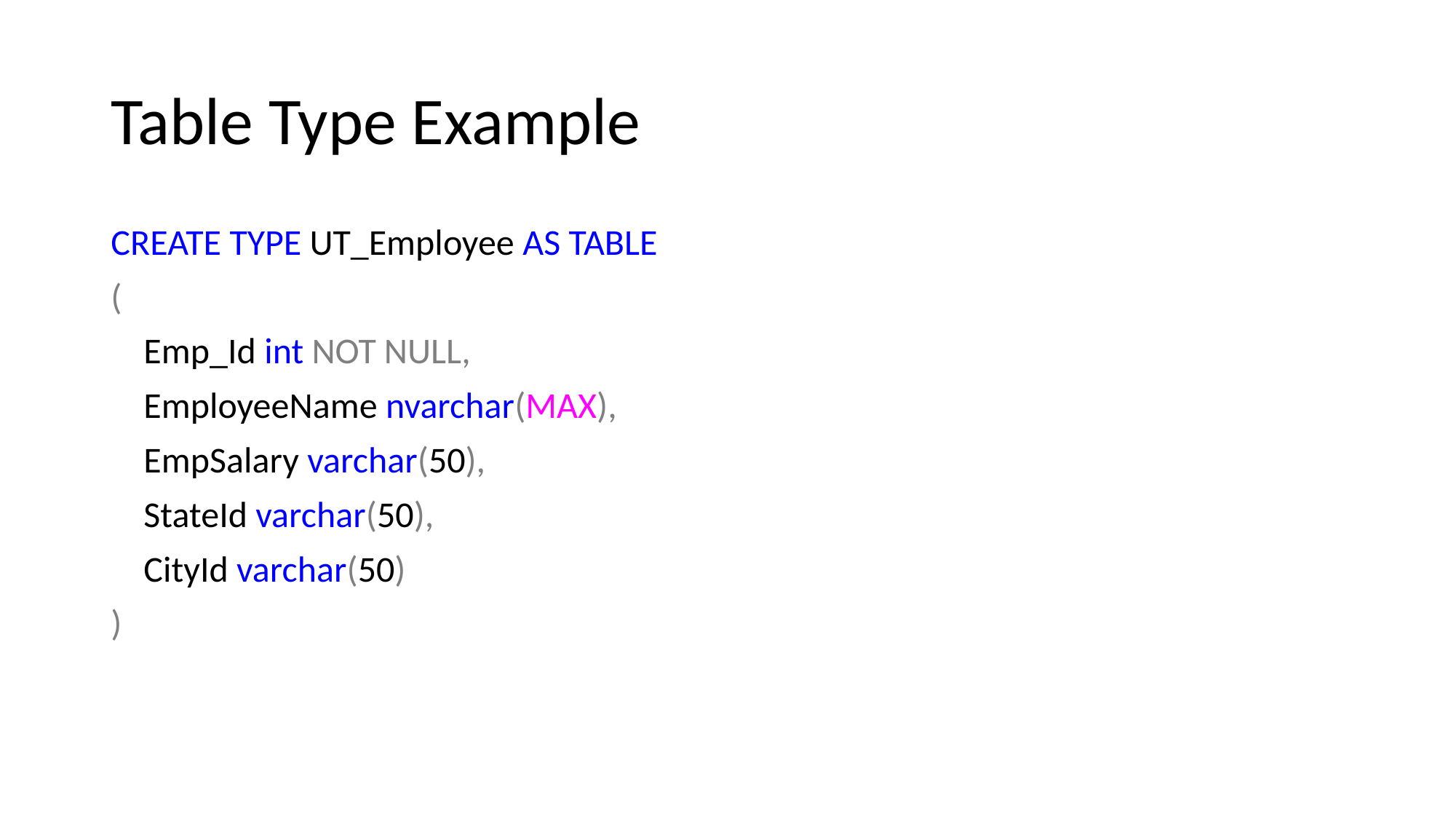

# Table Type Example
CREATE TYPE UT_Employee AS TABLE
(
    Emp_Id int NOT NULL,
    EmployeeName nvarchar(MAX),
    EmpSalary varchar(50),
    StateId varchar(50),
    CityId varchar(50)
)